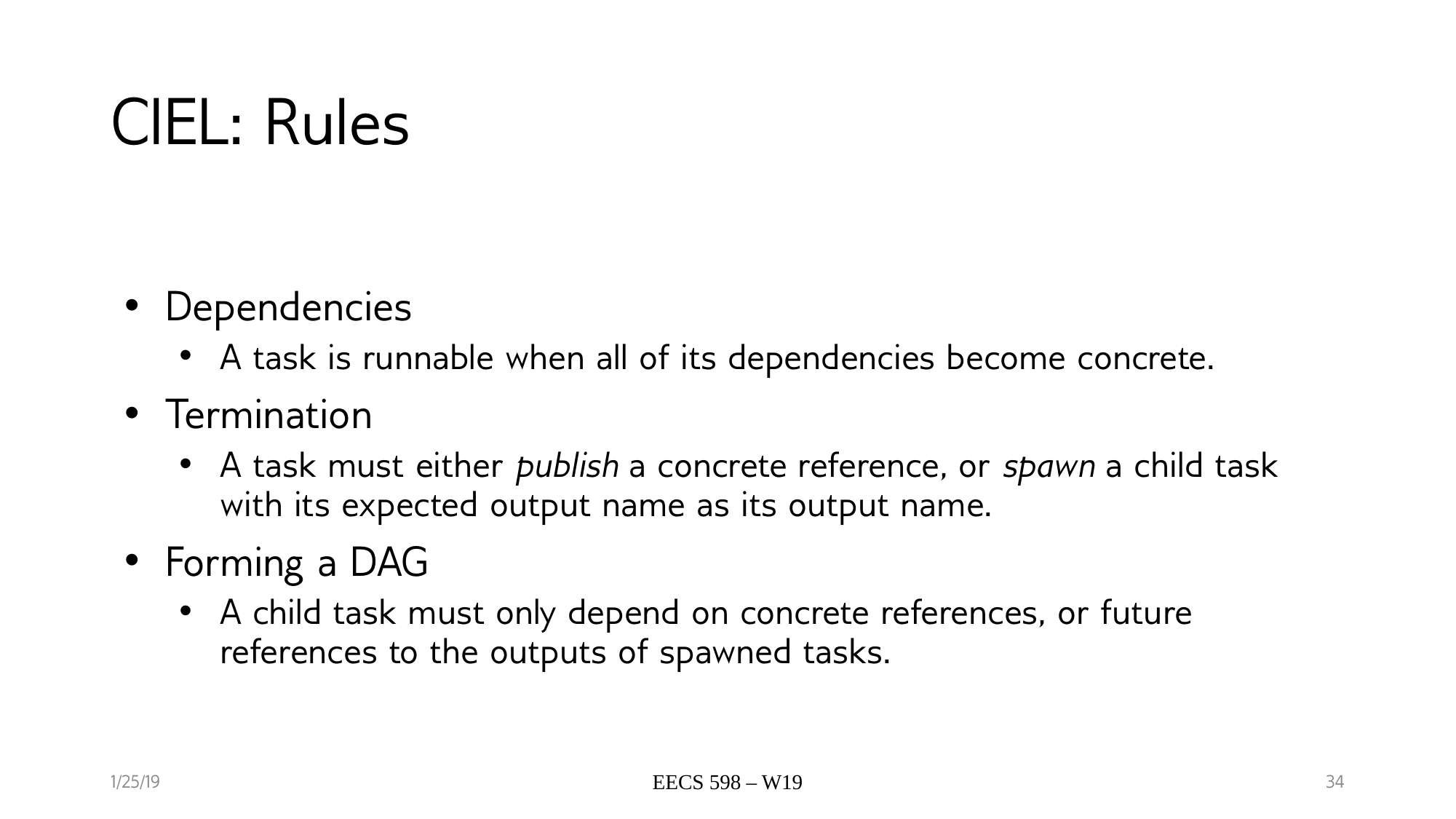

# CIEL: Rules
Dependencies
A task is runnable when all of its dependencies become concrete.
Termination
A task must either publish a concrete reference, or spawn a child task with its expected output name as its output name.
Forming a DAG
A child task must only depend on concrete references, or future references to the outputs of spawned tasks.
1/25/19
EECS 598 – W19
34